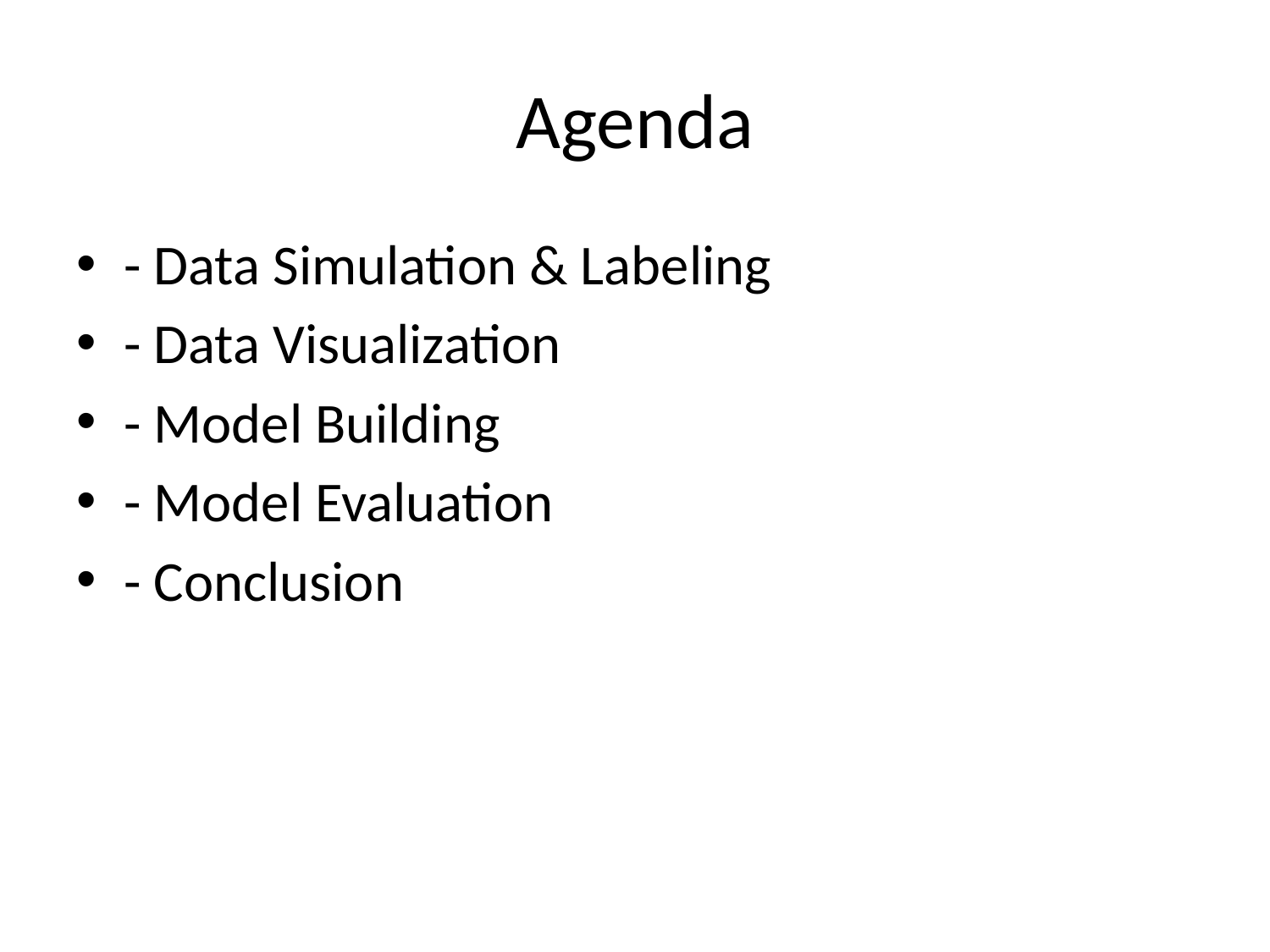

# Agenda
- Data Simulation & Labeling
- Data Visualization
- Model Building
- Model Evaluation
- Conclusion